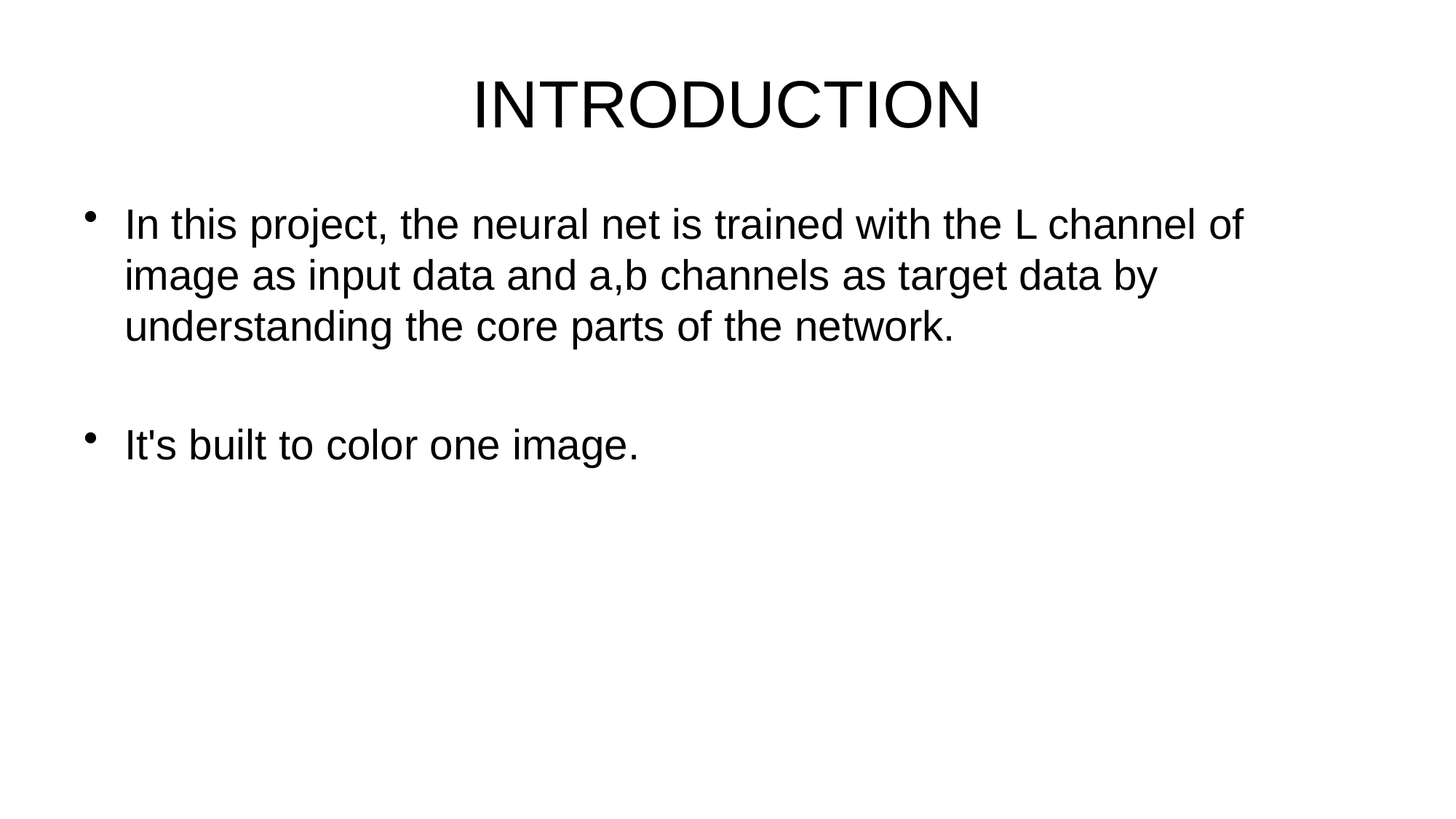

# INTRODUCTION
In this project, the neural net is trained with the L channel of image as input data and a,b channels as target data by understanding the core parts of the network.

It's built to color one image.